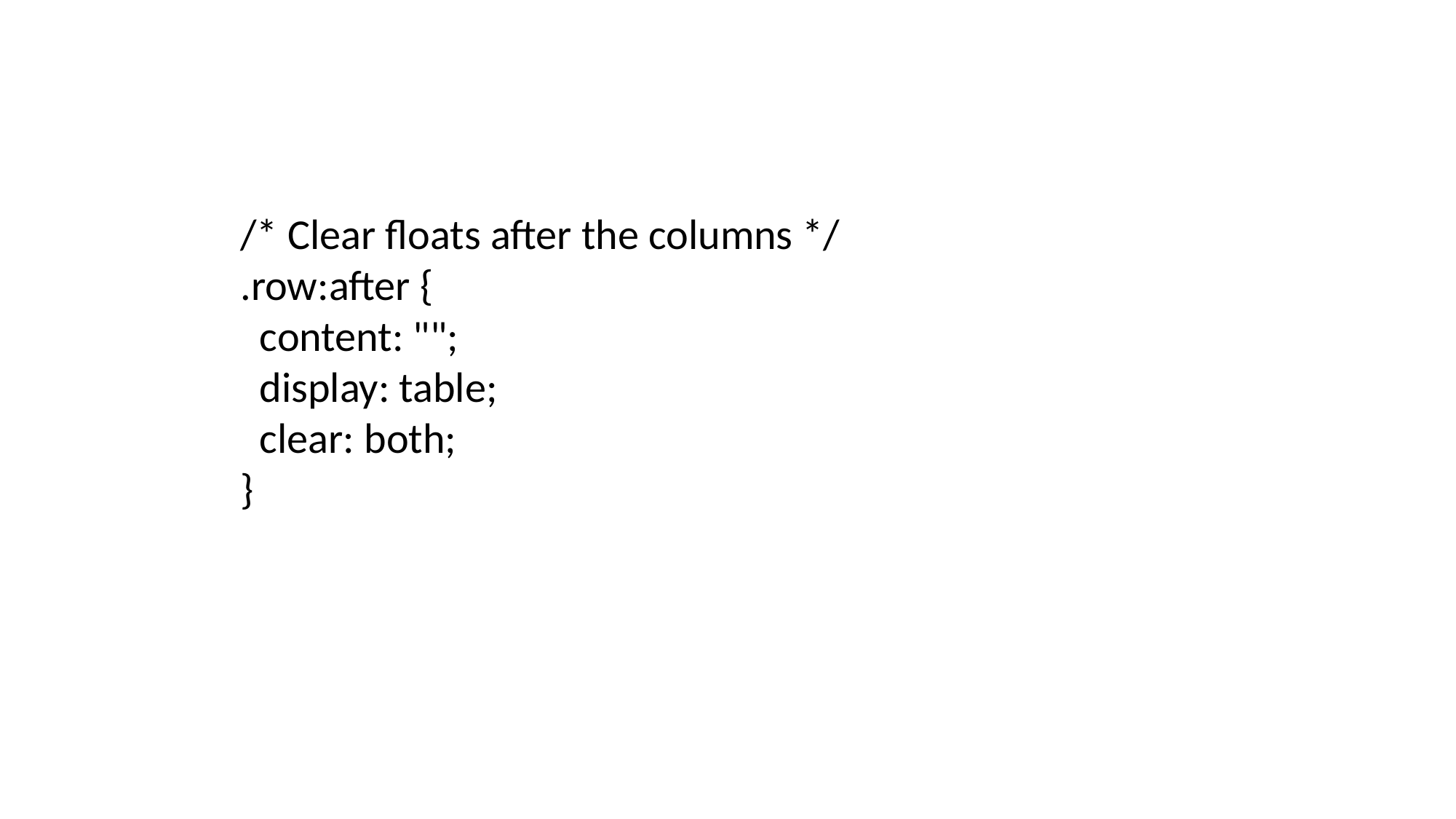

#
/* Clear floats after the columns */
.row:after {
  content: "";
  display: table;
  clear: both;
}